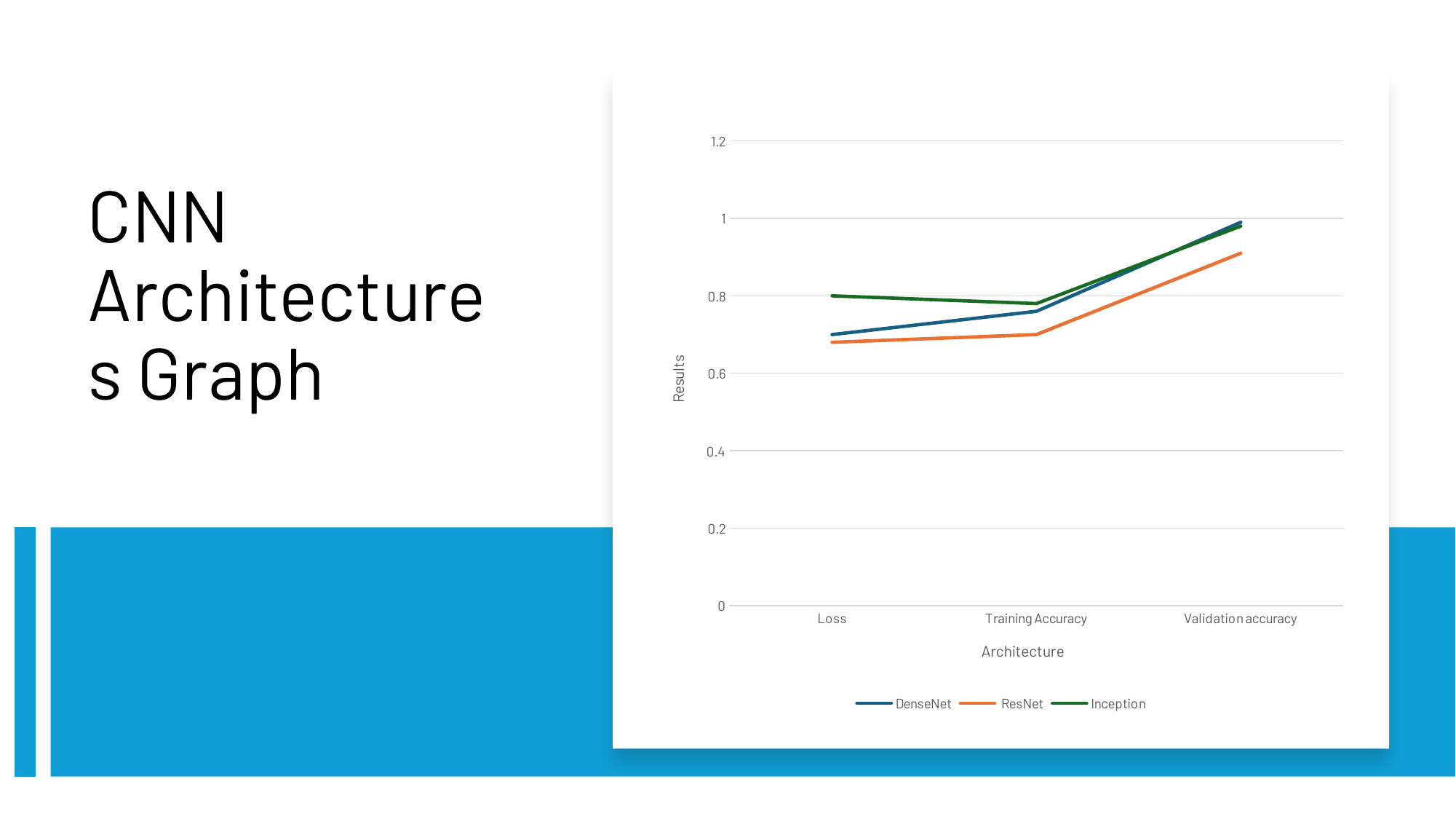

### Chart

| Category | DenseNet |  ResNet | Inception |
|---|---|---|---|
| Loss | 0.7 | 0.68 | 0.8 |
| Training Accuracy | 0.76 | 0.7 | 0.78 |
| Validation accuracy | 0.99 | 0.91 | 0.98 |
# CNN Architectures Graph